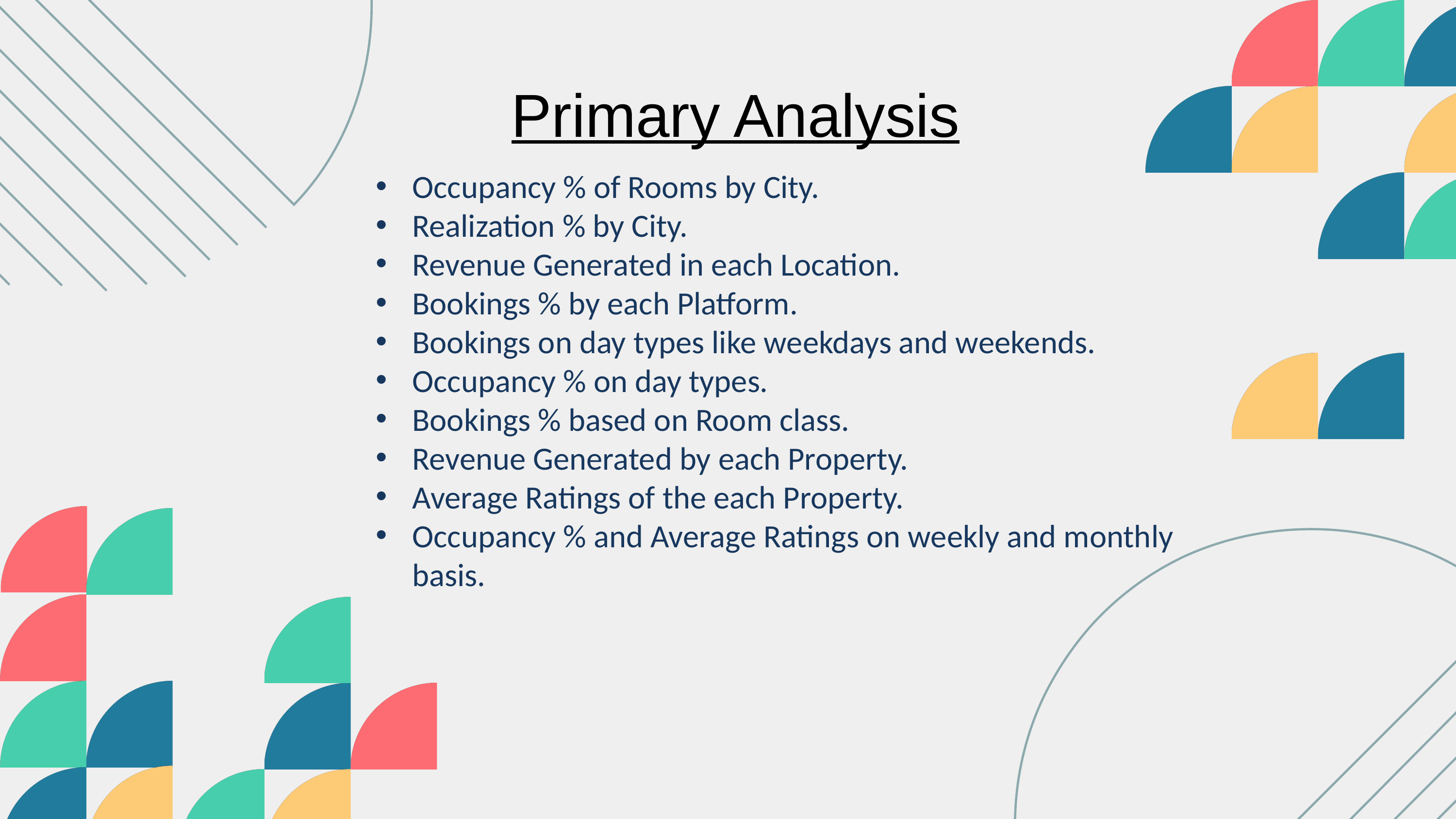

Primary Analysis
Occupancy % of Rooms by City.
Realization % by City.
Revenue Generated in each Location.
Bookings % by each Platform.
Bookings on day types like weekdays and weekends.
Occupancy % on day types.
Bookings % based on Room class.
Revenue Generated by each Property.
Average Ratings of the each Property.
Occupancy % and Average Ratings on weekly and monthly basis.